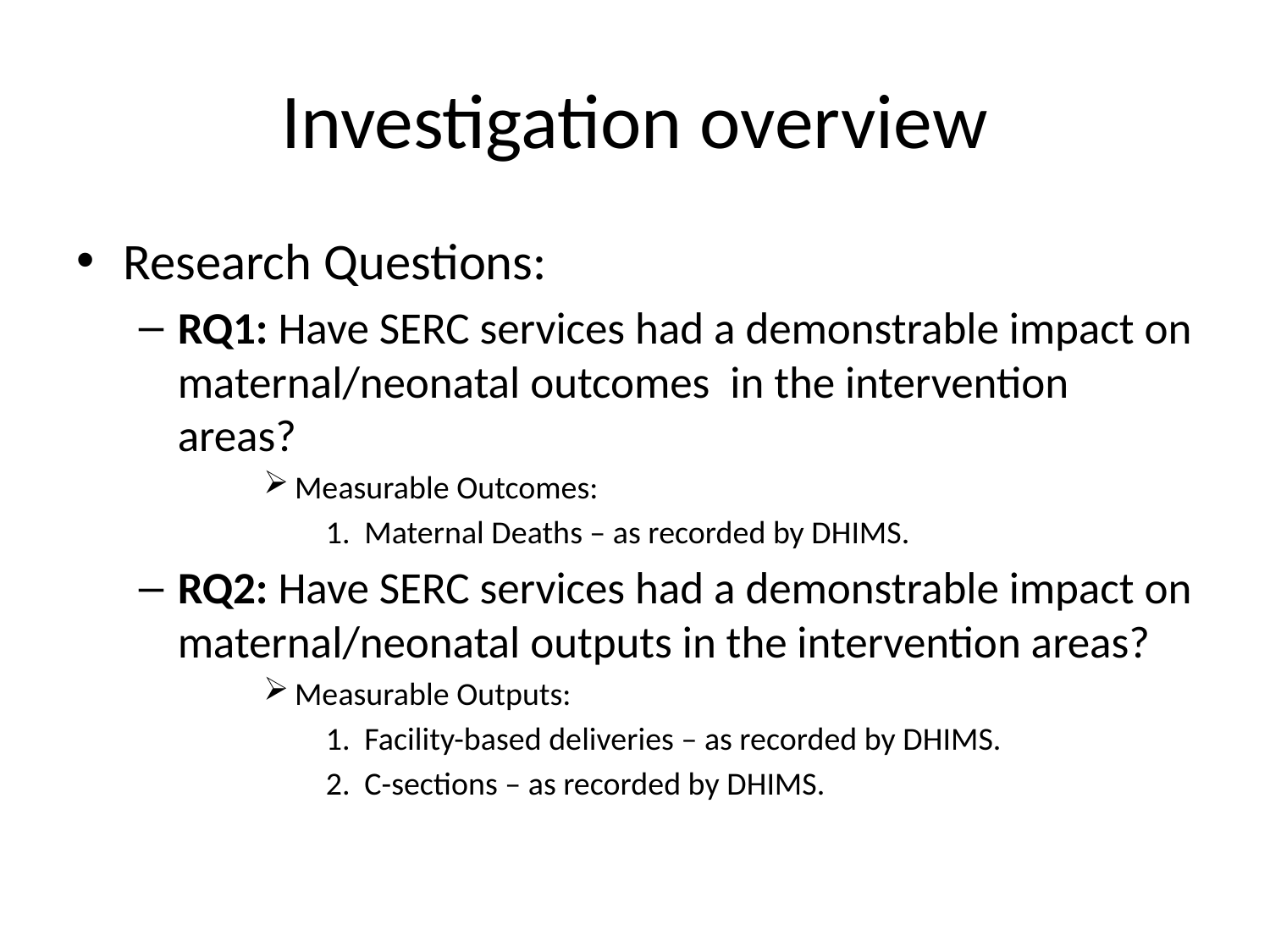

# Investigation overview
Research Questions:
RQ1: Have SERC services had a demonstrable impact on maternal/neonatal outcomes  in the intervention areas?
Measurable Outcomes:
 Maternal Deaths – as recorded by DHIMS.
RQ2: Have SERC services had a demonstrable impact on maternal/neonatal outputs in the intervention areas?
Measurable Outputs:
 Facility-based deliveries – as recorded by DHIMS.
 C-sections – as recorded by DHIMS.